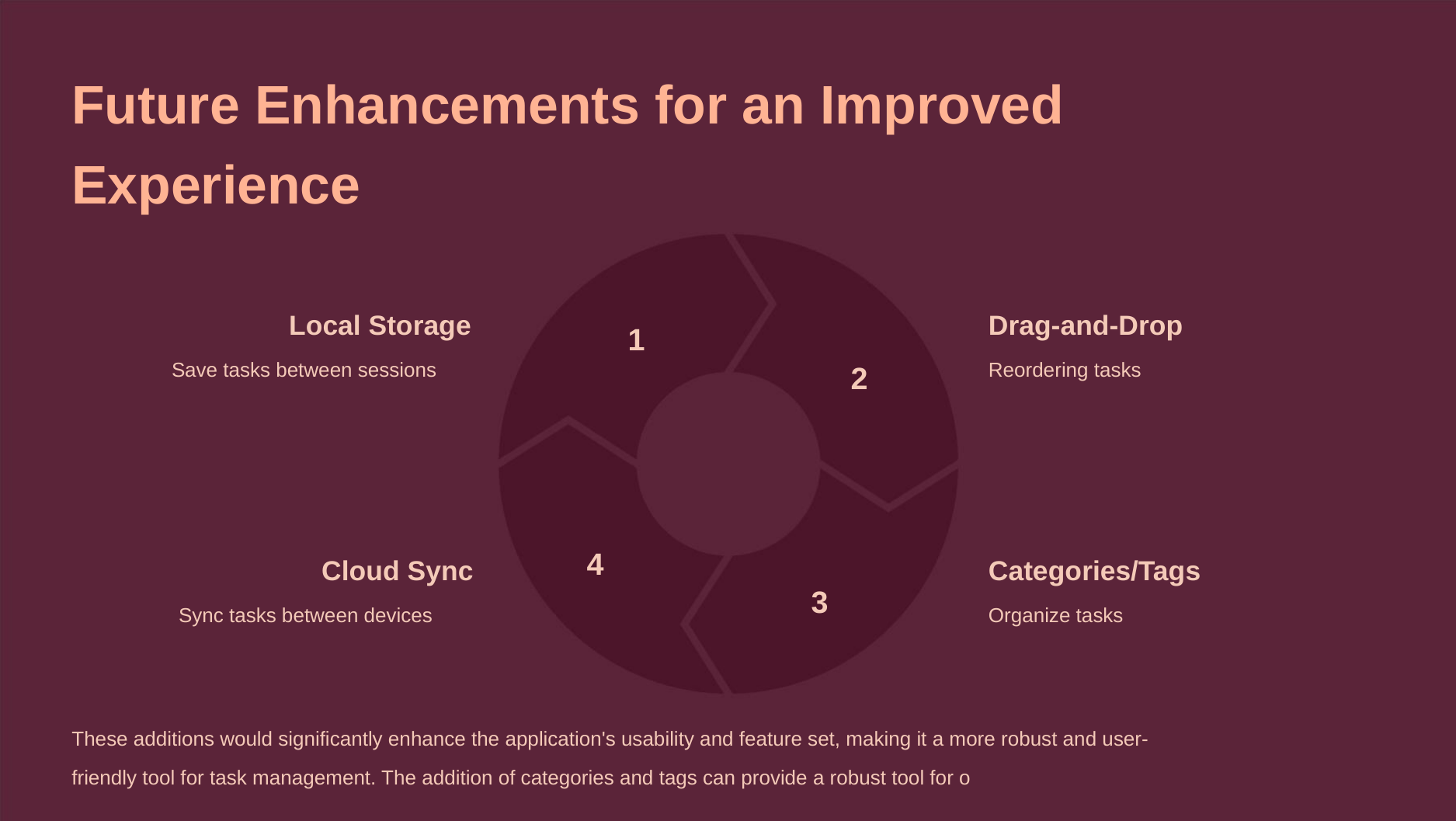

Future Enhancements for an Improved
Experience
Local Storage
Drag-and-Drop
1
Save tasks between sessions
Reordering tasks
2
4
Cloud Sync
Categories/Tags
3
Sync tasks between devices
Organize tasks
These additions would significantly enhance the application's usability and feature set, making it a more robust and user-
friendly tool for task management. The addition of categories and tags can provide a robust tool for o